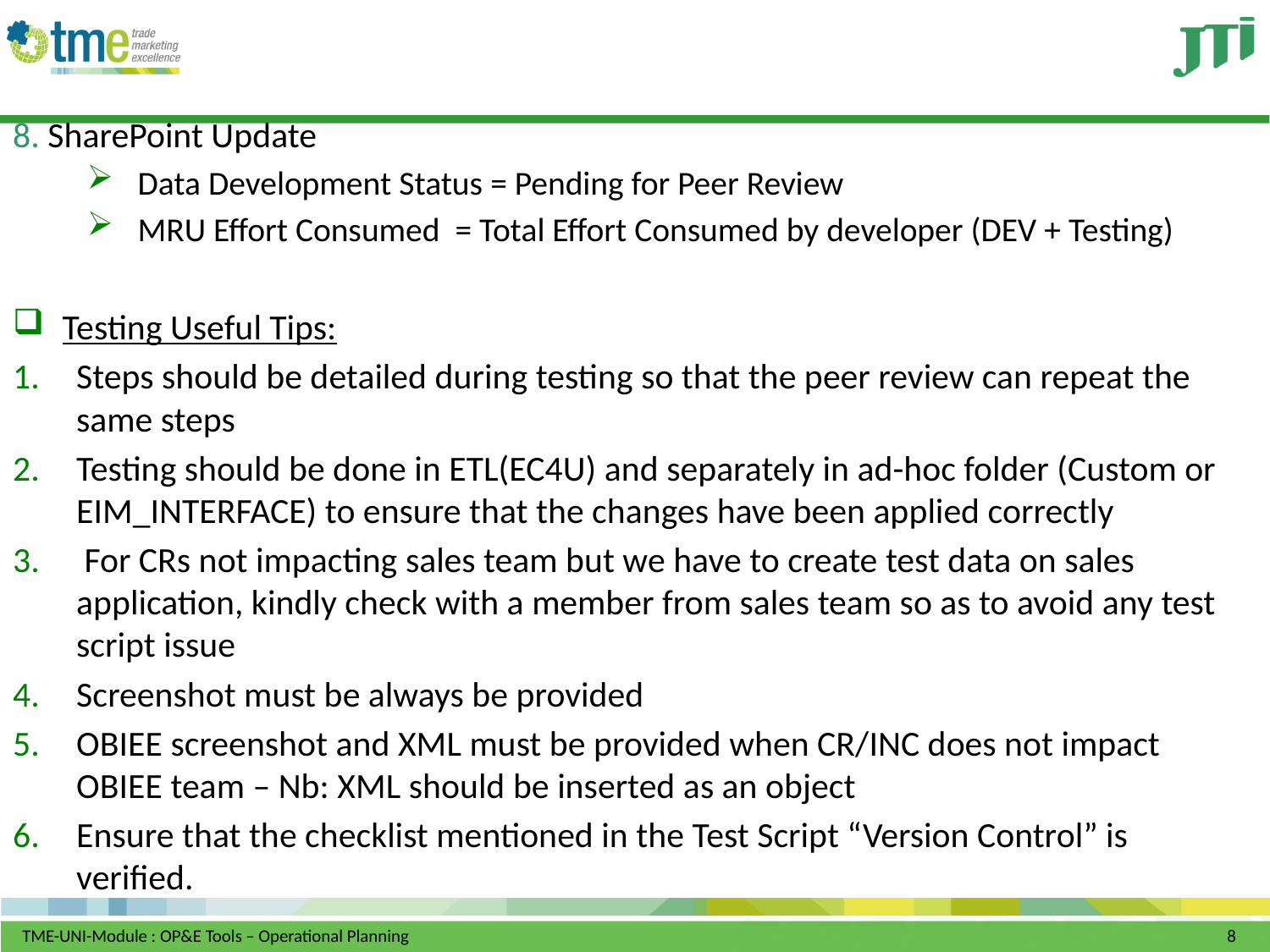

8. SharePoint Update
Data Development Status = Pending for Peer Review
MRU Effort Consumed  = Total Effort Consumed by developer (DEV + Testing)

Testing Useful Tips:
Steps should be detailed during testing so that the peer review can repeat the same steps
Testing should be done in ETL(EC4U) and separately in ad-hoc folder (Custom or EIM_INTERFACE) to ensure that the changes have been applied correctly
 For CRs not impacting sales team but we have to create test data on sales application, kindly check with a member from sales team so as to avoid any test script issue
Screenshot must be always be provided
OBIEE screenshot and XML must be provided when CR/INC does not impact OBIEE team – Nb: XML should be inserted as an object
Ensure that the checklist mentioned in the Test Script “Version Control” is verified.